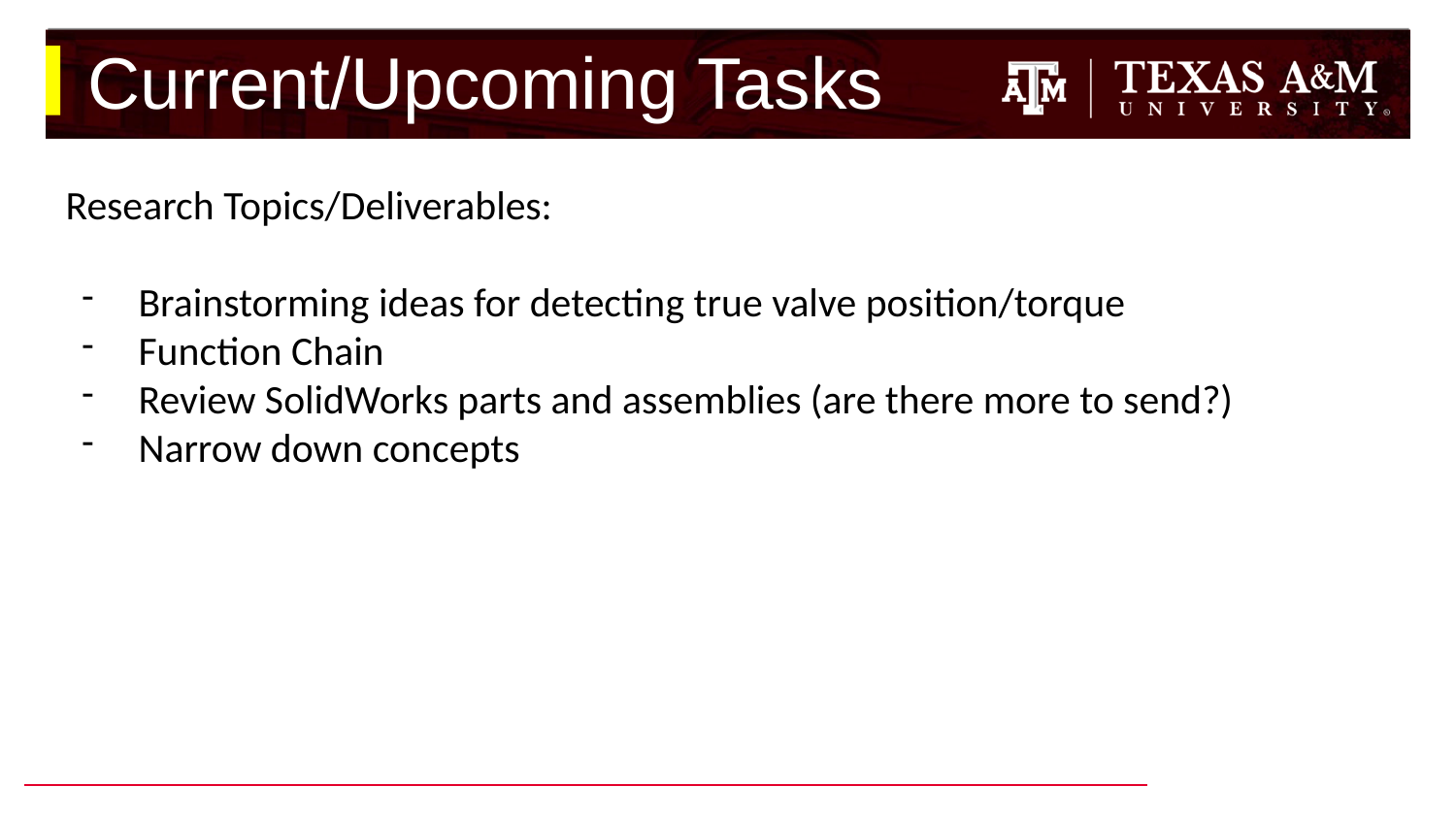

# Current/Upcoming Tasks
Research Topics/Deliverables:

Brainstorming ideas for detecting true valve position/torque
Function Chain
Review SolidWorks parts and assemblies (are there more to send?)
Narrow down concepts